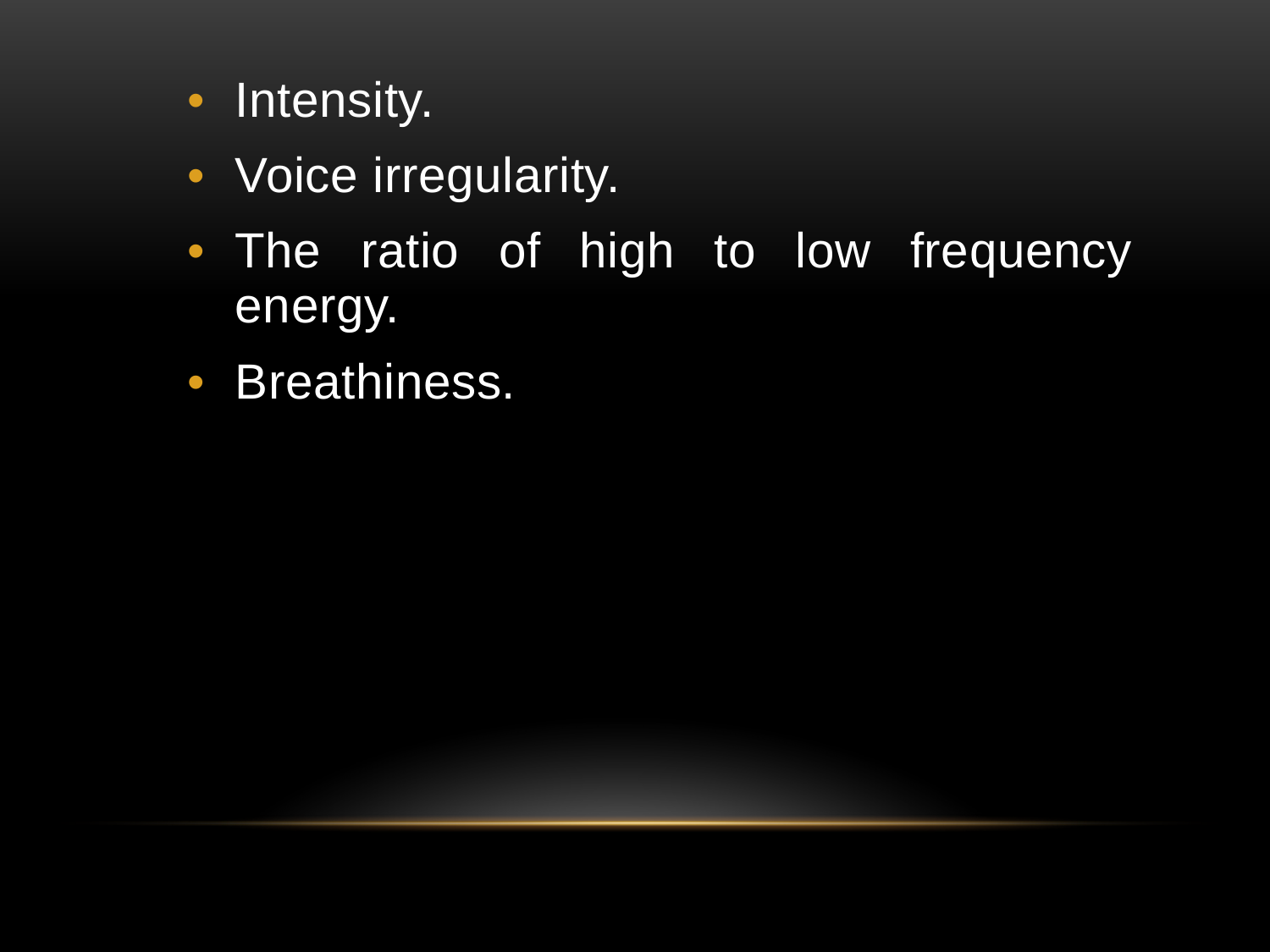

Intensity.
Voice irregularity.
The ratio of high to low frequency energy.
Breathiness.